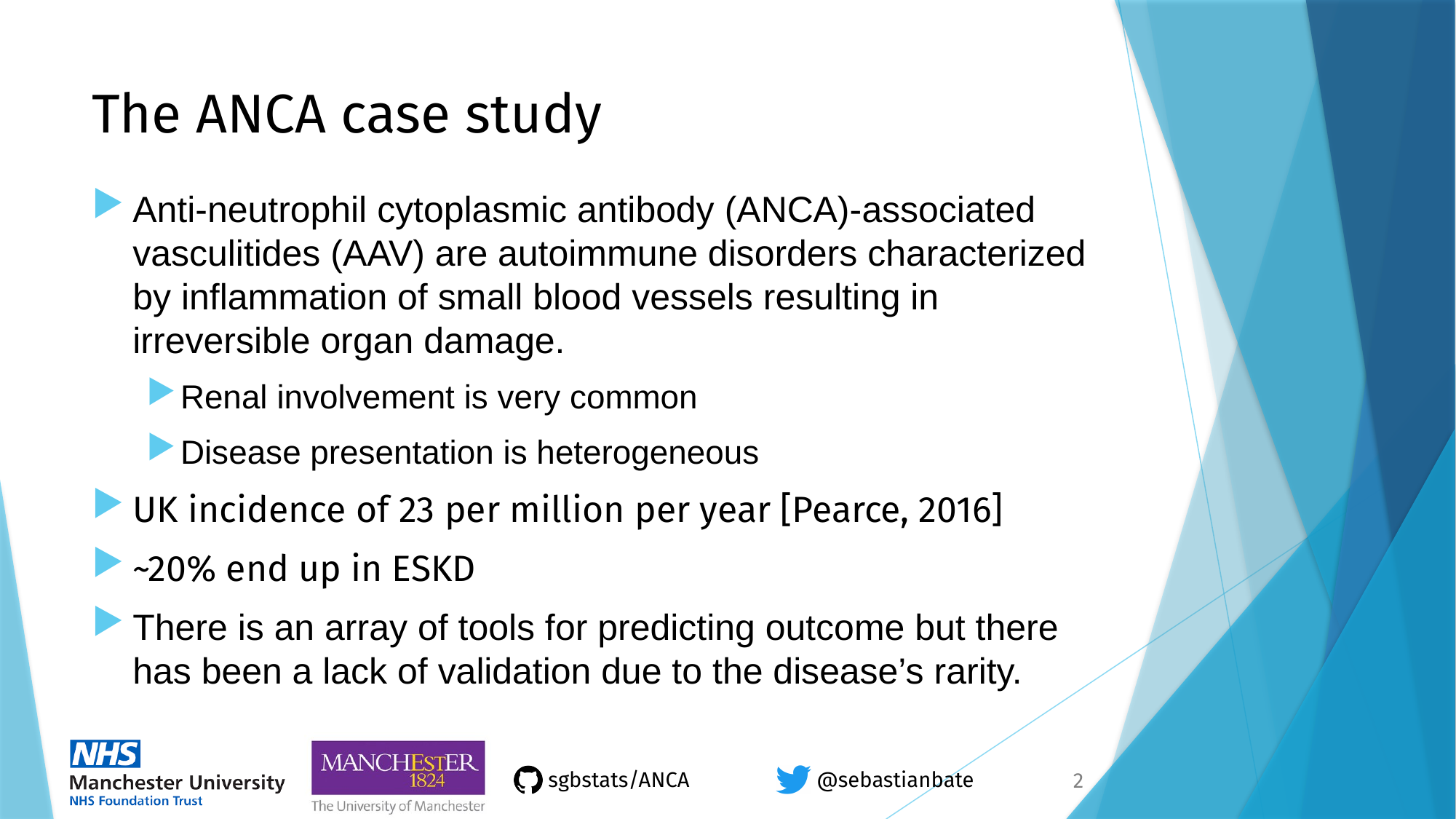

# The ANCA case study
Anti-neutrophil cytoplasmic antibody (ANCA)-associated vasculitides (AAV) are autoimmune disorders characterized by inflammation of small blood vessels resulting in irreversible organ damage.
Renal involvement is very common
Disease presentation is heterogeneous
UK incidence of 23 per million per year [Pearce, 2016]
~20% end up in ESKD
There is an array of tools for predicting outcome but there has been a lack of validation due to the disease’s rarity.

2